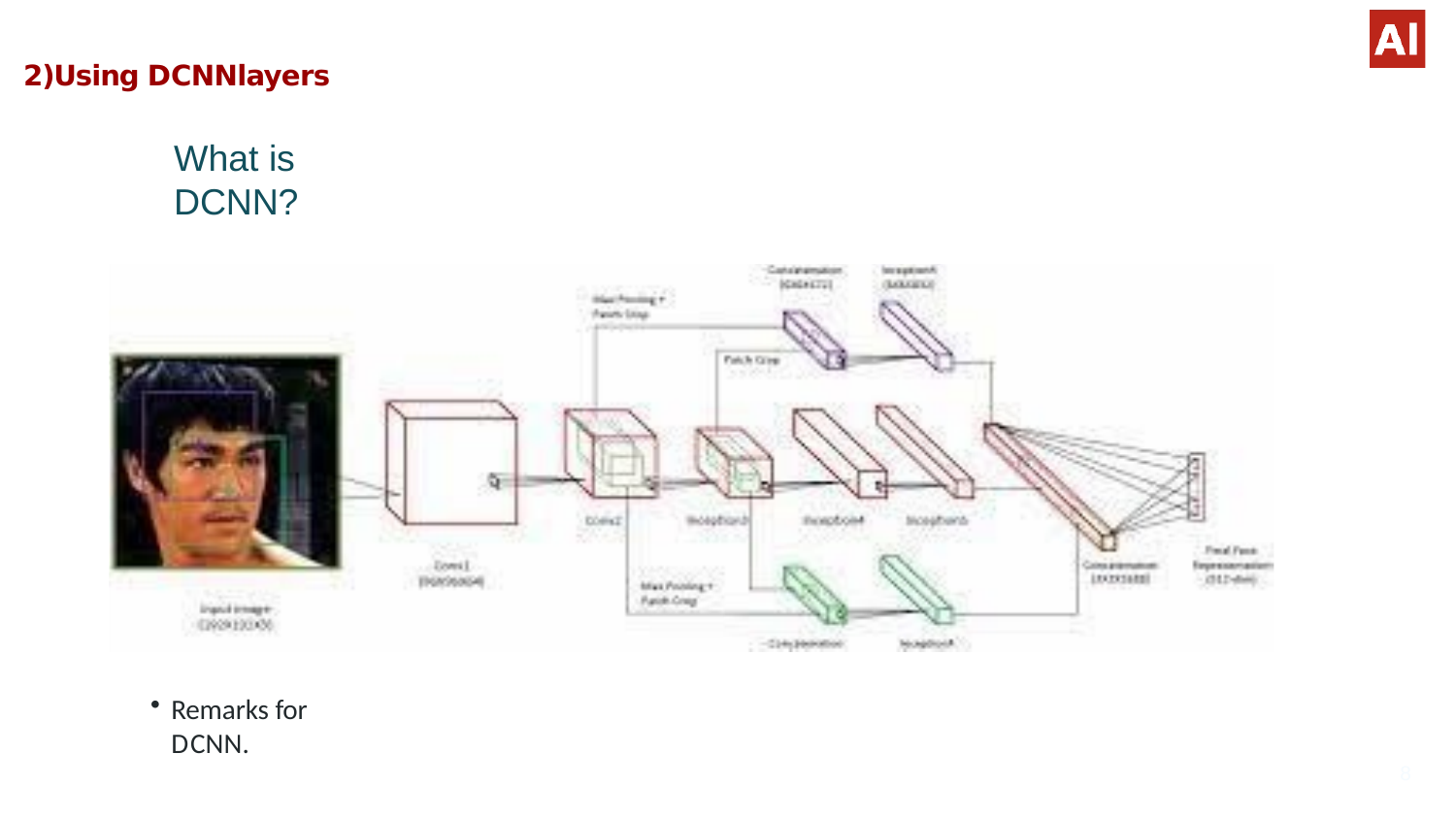

2)Using DCNNlayers

What is DCNN?

Remarks for DCNN.
8